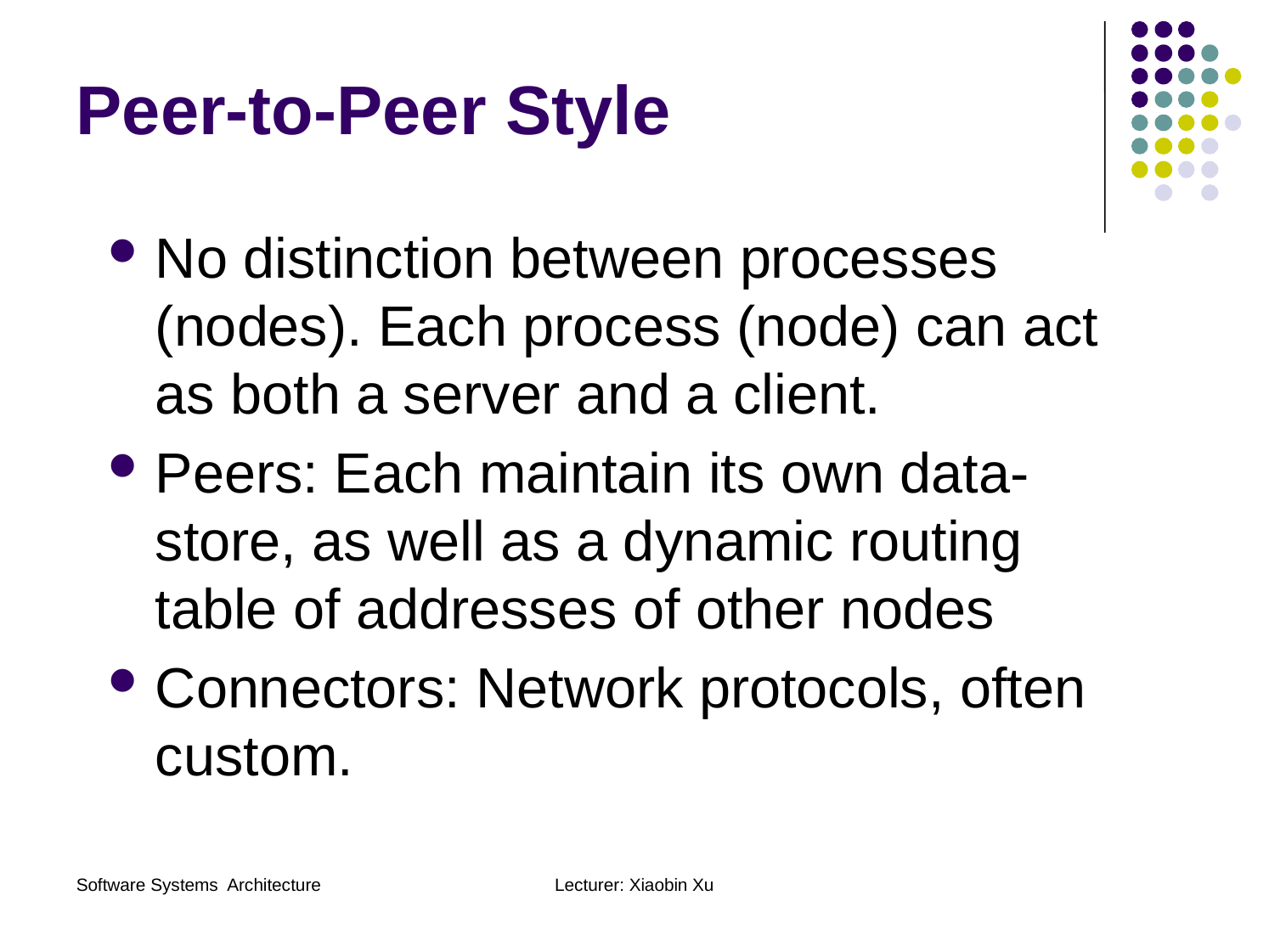

Peer-to-Peer Style
No distinction between processes (nodes). Each process (node) can act as both a server and a client.
Peers: Each maintain its own data-store, as well as a dynamic routing table of addresses of other nodes
Connectors: Network protocols, often custom.
Software Systems  Architecture
Lecturer: Xiaobin Xu